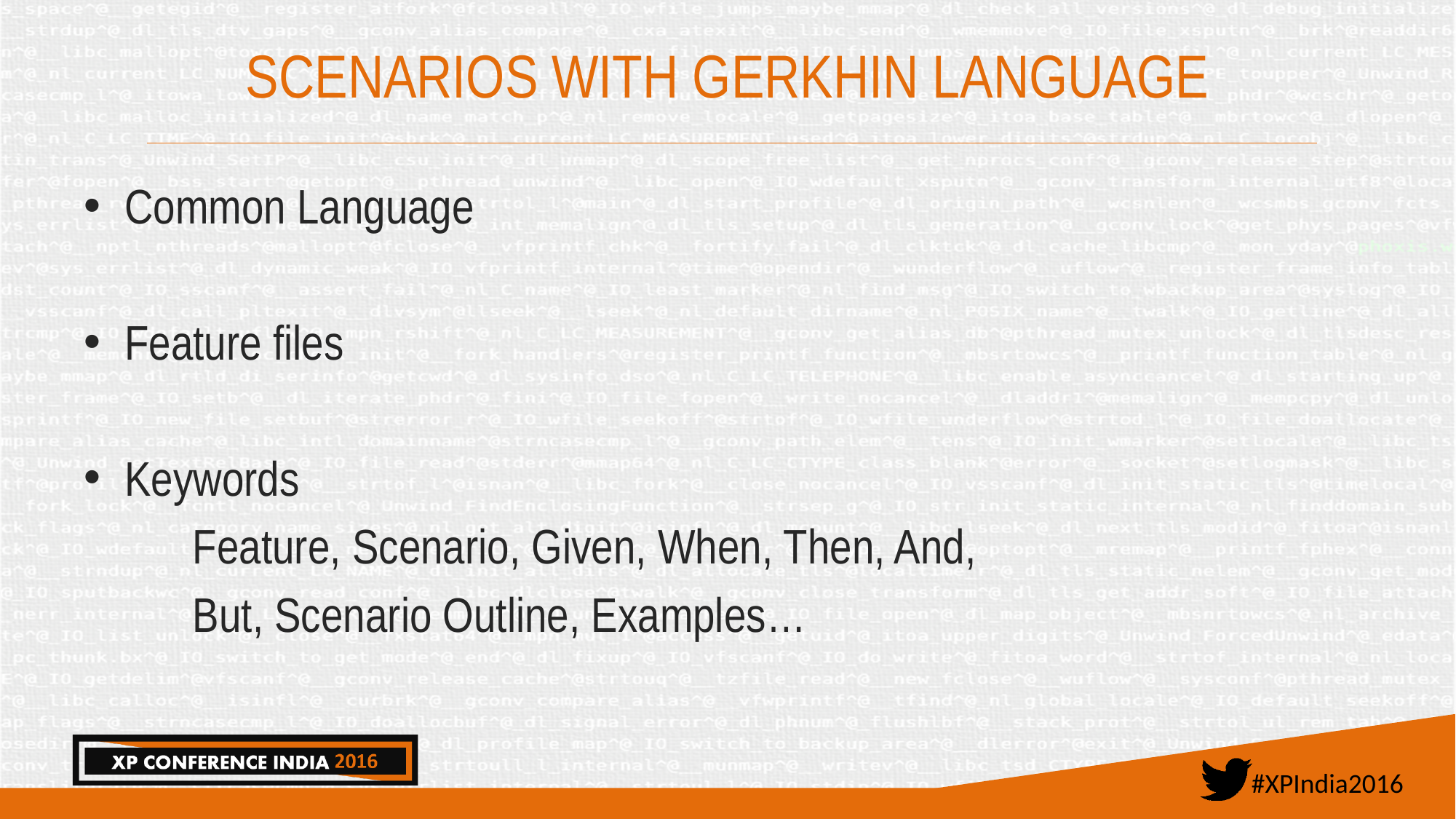

# SCENARIOS WITH GERKHIN LANGUAGE
Common Language

Feature files

Keywords
	Feature, Scenario, Given, When, Then, And,
	But, Scenario Outline, Examples…